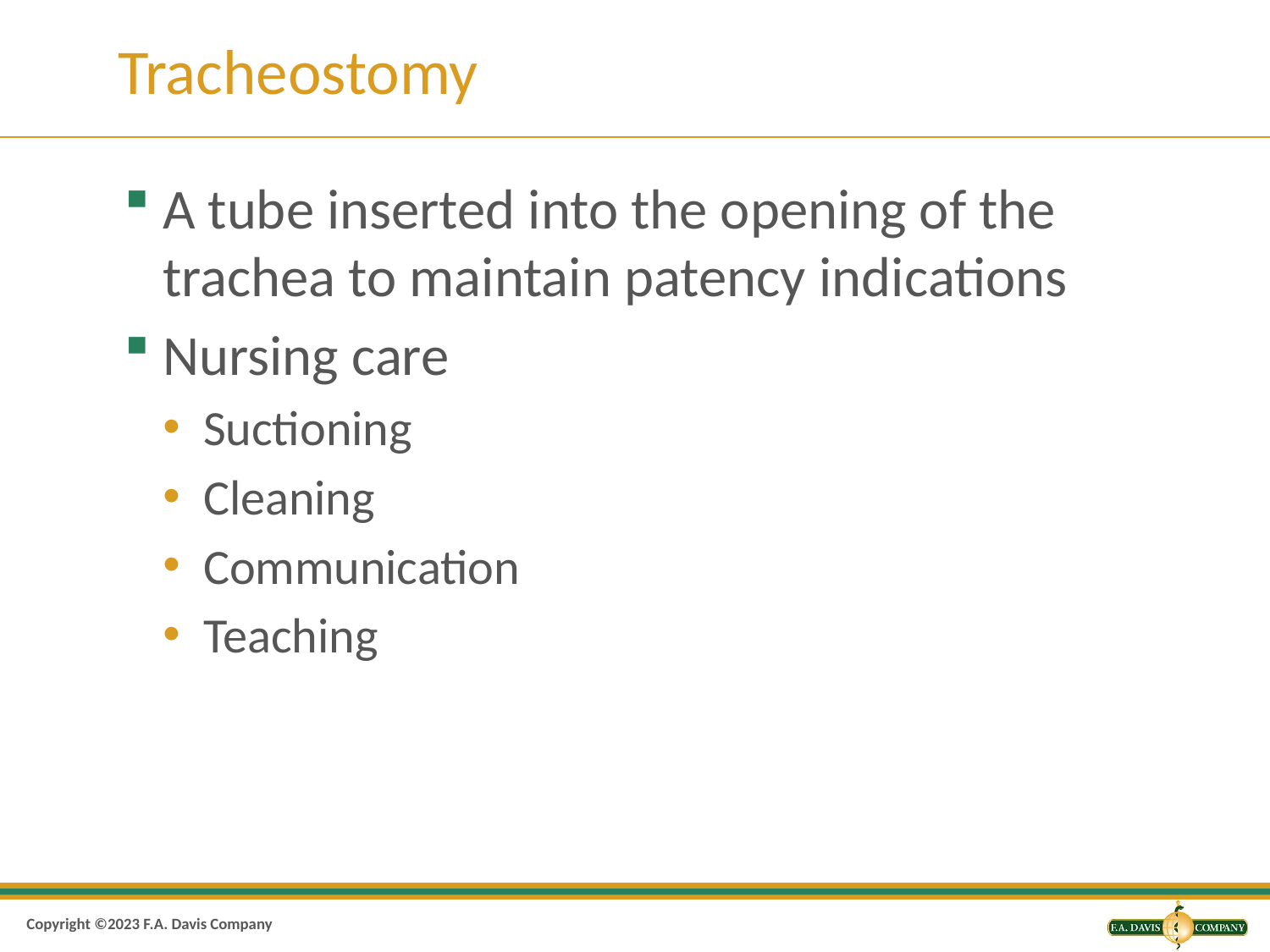

# Tracheostomy
A tube inserted into the opening of the trachea to maintain patency indications
Nursing care
Suctioning
Cleaning
Communication
Teaching